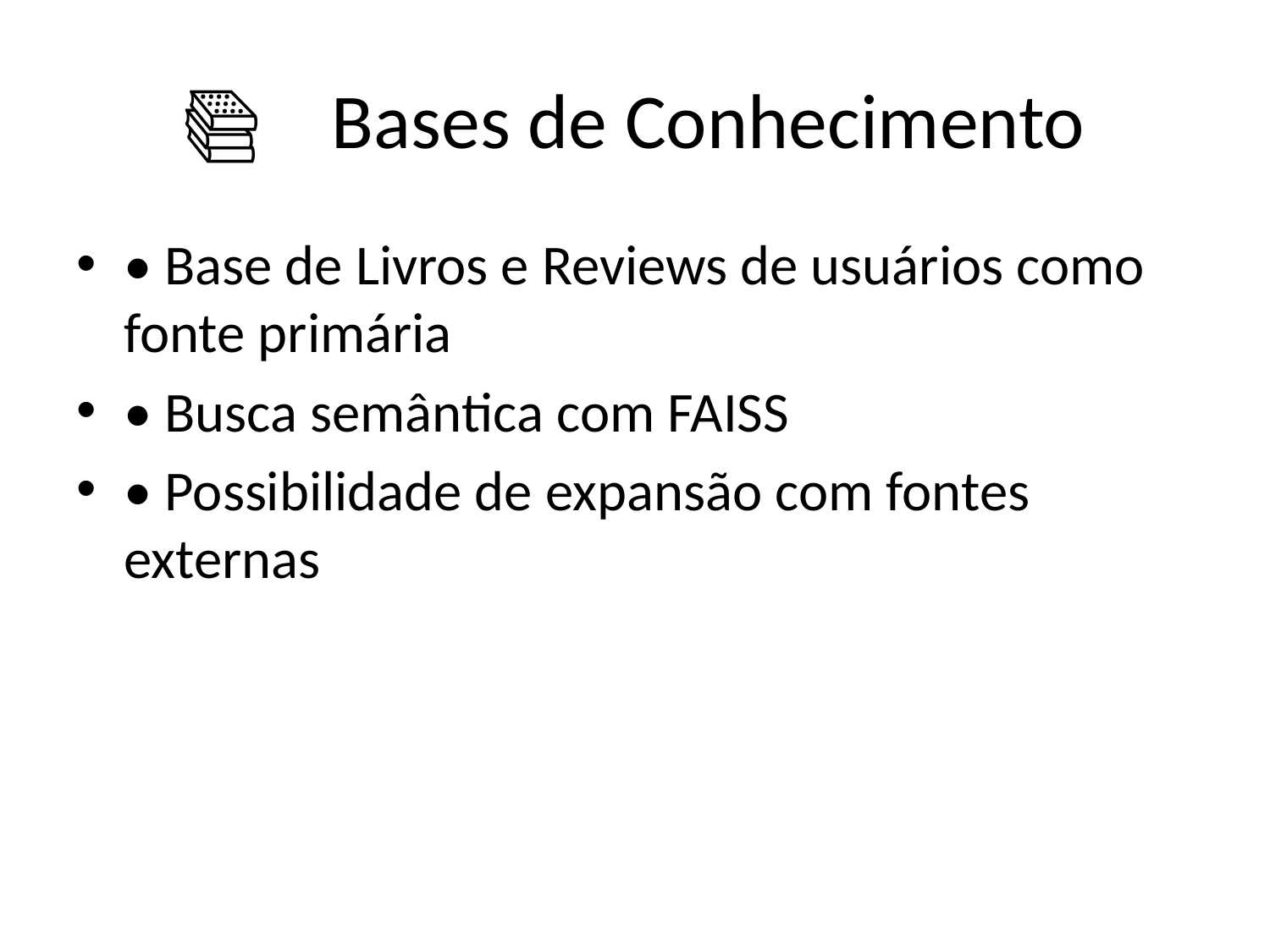

# 📚    Bases de Conhecimento
• Base de Livros e Reviews de usuários como fonte primária
• Busca semântica com FAISS
• Possibilidade de expansão com fontes externas